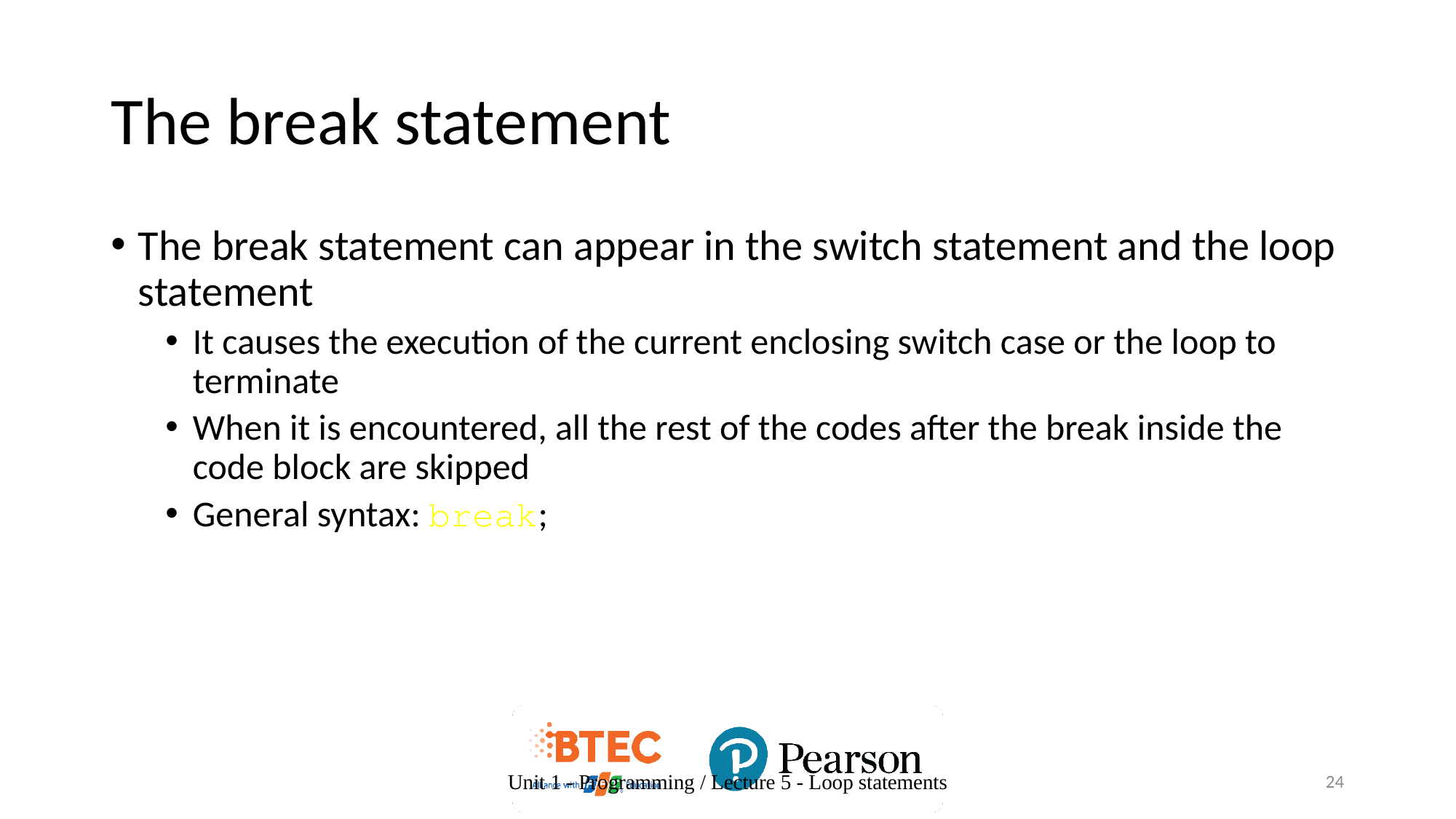

# The break statement
The break statement can appear in the switch statement and the loop statement
It causes the execution of the current enclosing switch case or the loop to terminate
When it is encountered, all the rest of the codes after the break inside the code block are skipped
General syntax: break;
Unit 1 - Programming / Lecture 5 - Loop statements
24